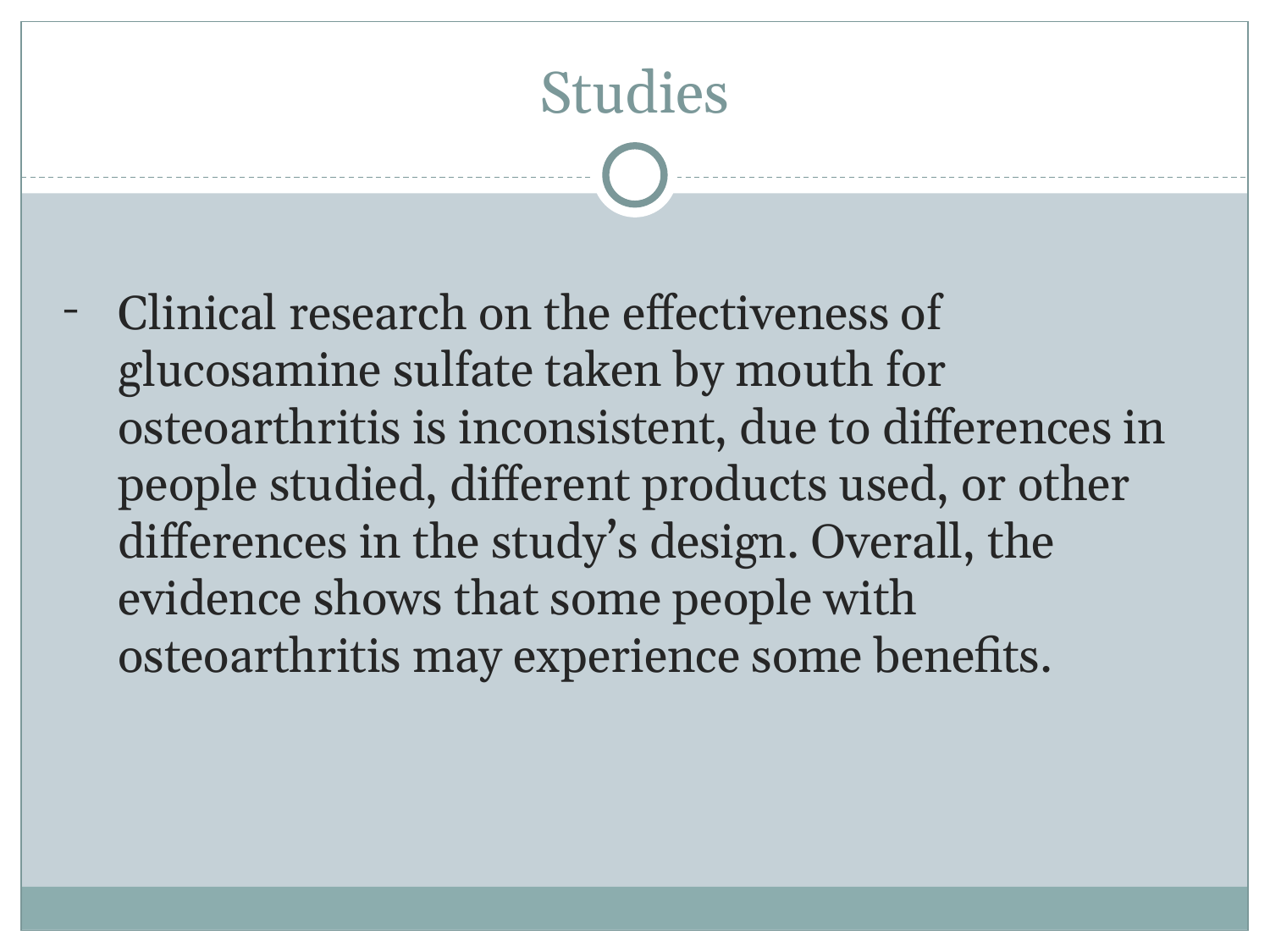

# Studies

Clinical research on the effectiveness of glucosamine sulfate taken by mouth for osteoarthritis is inconsistent, due to differences in people studied, different products used, or other differences in the study’s design. Overall, the evidence shows that some people with osteoarthritis may experience some benefits.